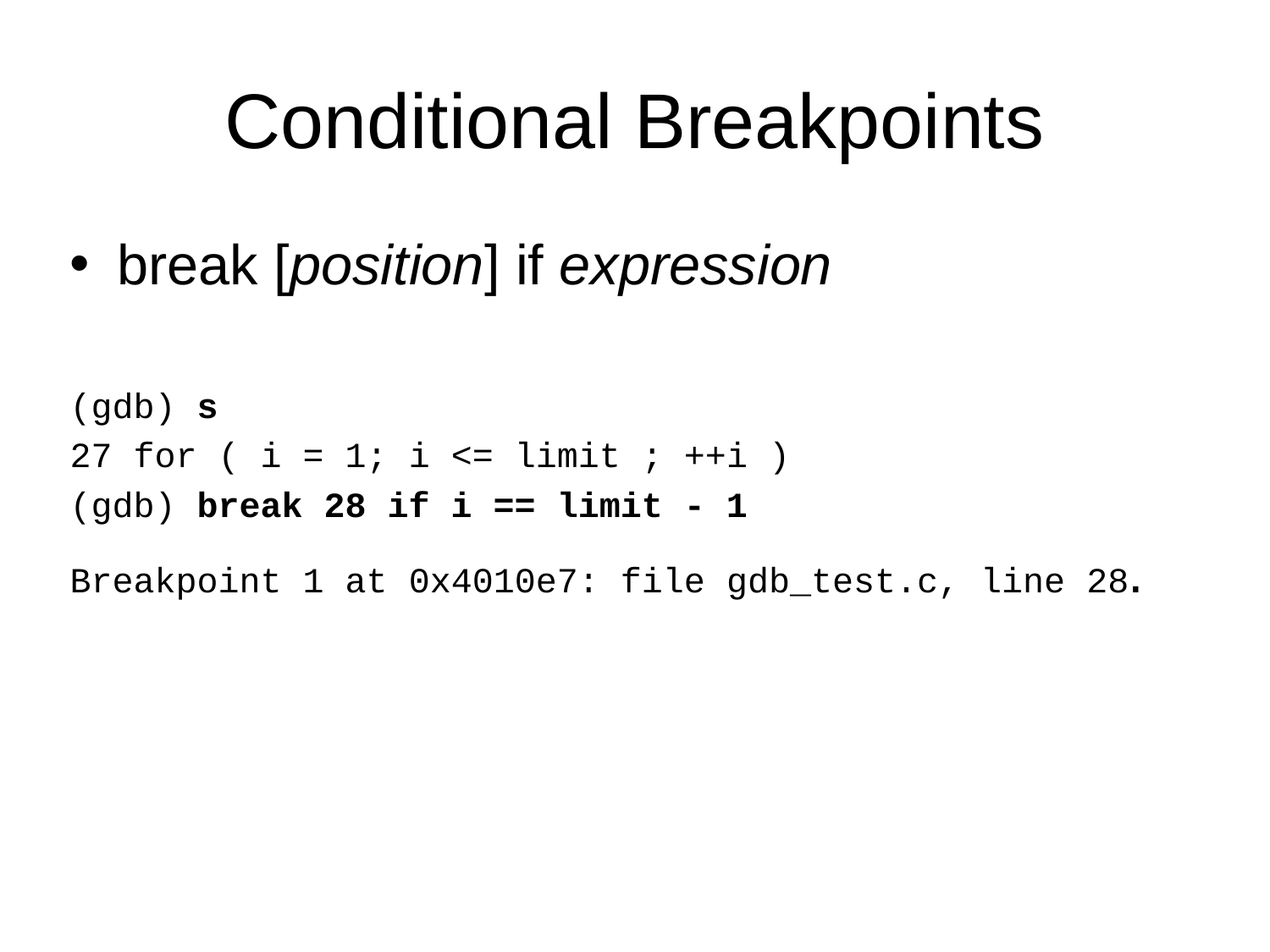

# Conditional Breakpoints
break [position] if expression

(gdb) s
27 for ( i = 1; i <= limit ; ++i )
(gdb) break 28 if i == limit - 1
Breakpoint 1 at 0x4010e7: file gdb_test.c, line 28.